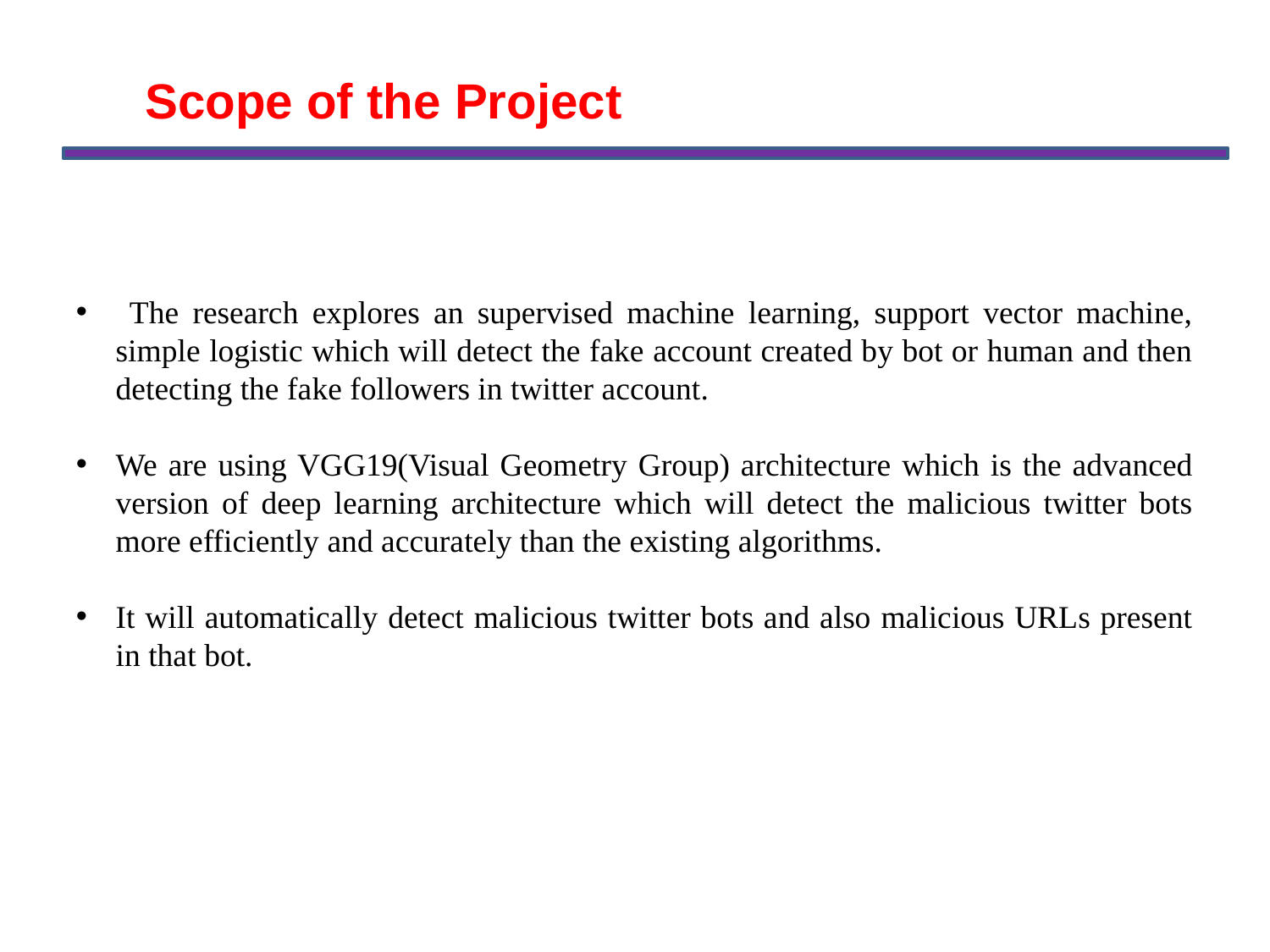

Scope of the Project

 The research explores an supervised machine learning, support vector machine, simple logistic which will detect the fake account created by bot or human and then detecting the fake followers in twitter account.

We are using VGG19(Visual Geometry Group) architecture which is the advanced version of deep learning architecture which will detect the malicious twitter bots more efficiently and accurately than the existing algorithms.

It will automatically detect malicious twitter bots and also malicious URLs present in that bot.